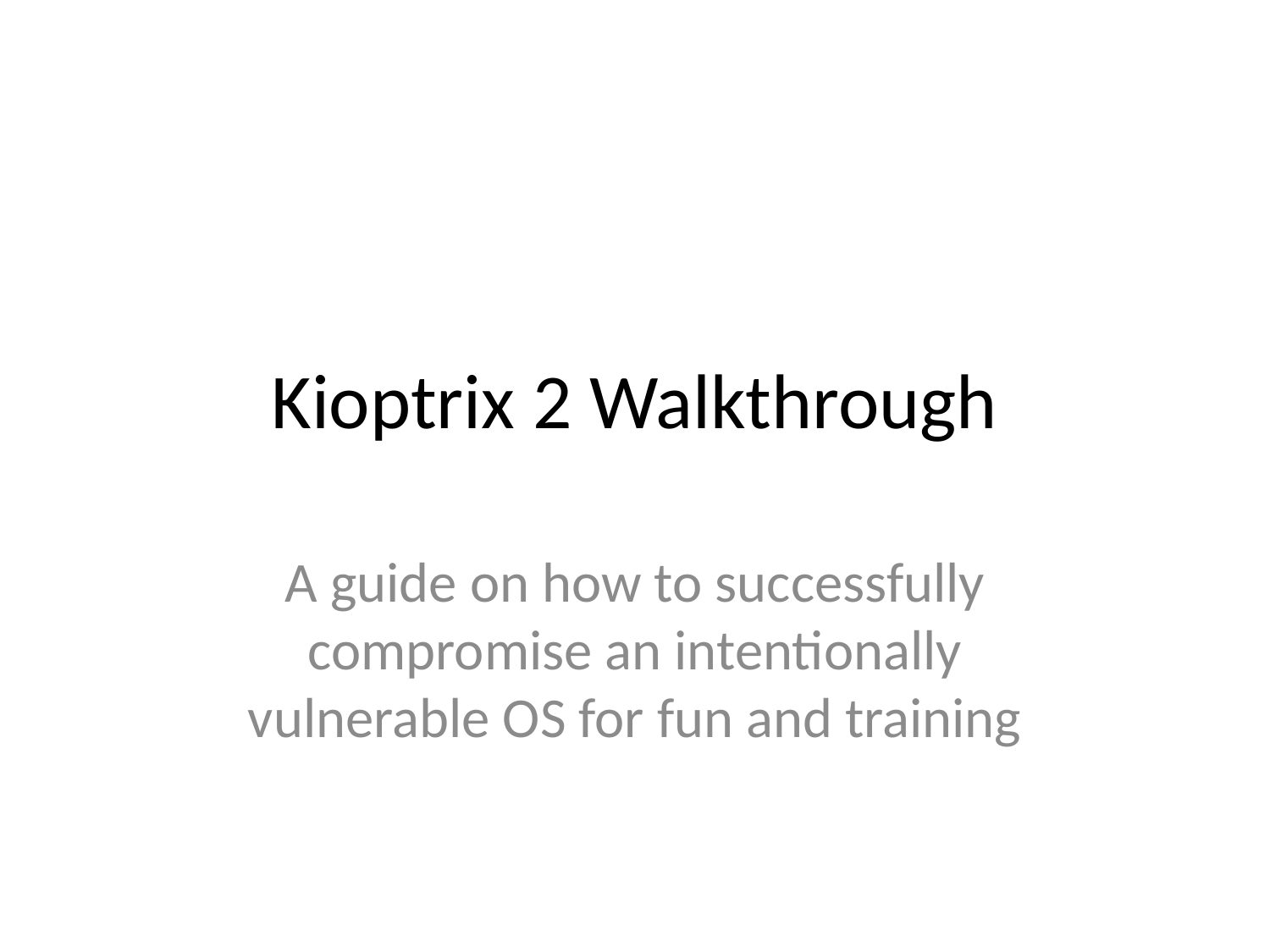

# Kioptrix 2 Walkthrough
A guide on how to successfully compromise an intentionally vulnerable OS for fun and training